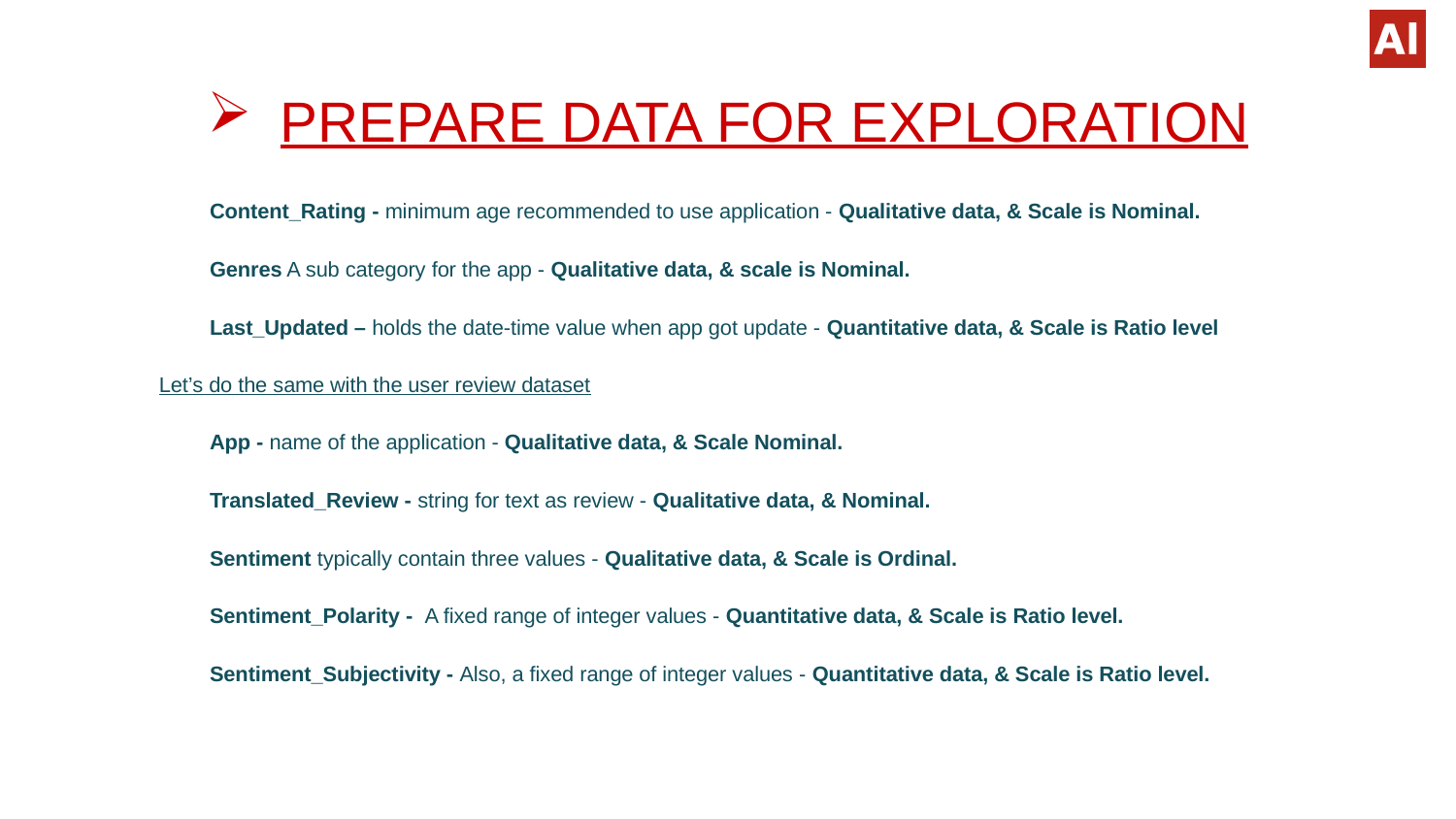

# PREPARE DATA FOR EXPLORATION
Content_Rating - minimum age recommended to use application - Qualitative data, & Scale is Nominal.
Genres A sub category for the app - Qualitative data, & scale is Nominal.
Last_Updated – holds the date-time value when app got update - Quantitative data, & Scale is Ratio level
Let’s do the same with the user review dataset
App - name of the application - Qualitative data, & Scale Nominal.
Translated_Review - string for text as review - Qualitative data, & Nominal.
Sentiment typically contain three values - Qualitative data, & Scale is Ordinal.
Sentiment_Polarity -  A fixed range of integer values - Quantitative data, & Scale is Ratio level.
Sentiment_Subjectivity - Also, a fixed range of integer values - Quantitative data, & Scale is Ratio level.